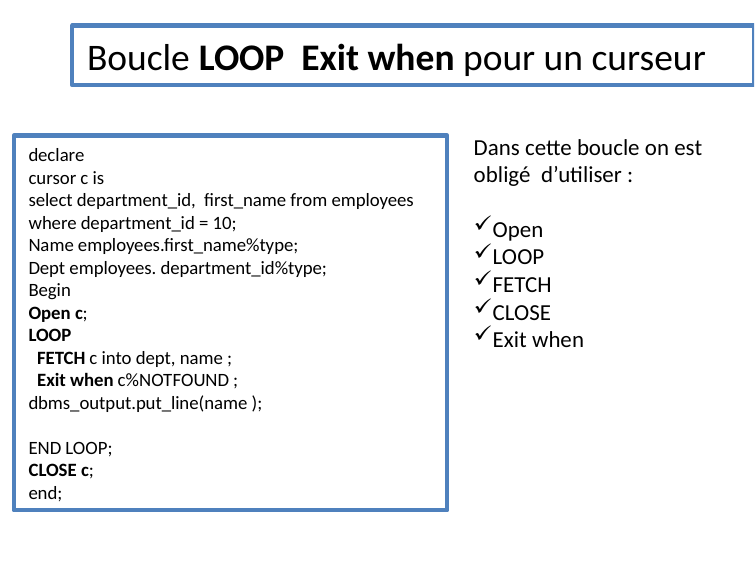

Boucle LOOP  Exit when pour un curseur
Dans cette boucle on est obligé  d’utiliser :

Open
LOOP
FETCH
CLOSE
Exit when
declare
cursor c is
select department_id,  first_name from employees
where department_id = 10;
Name employees.first_name%type;
Dept employees. department_id%type;
Begin
Open c;
LOOP
  FETCH c into dept, name ;
  Exit when c%NOTFOUND ;
dbms_output.put_line(name );

END LOOP;
CLOSE c;
end;